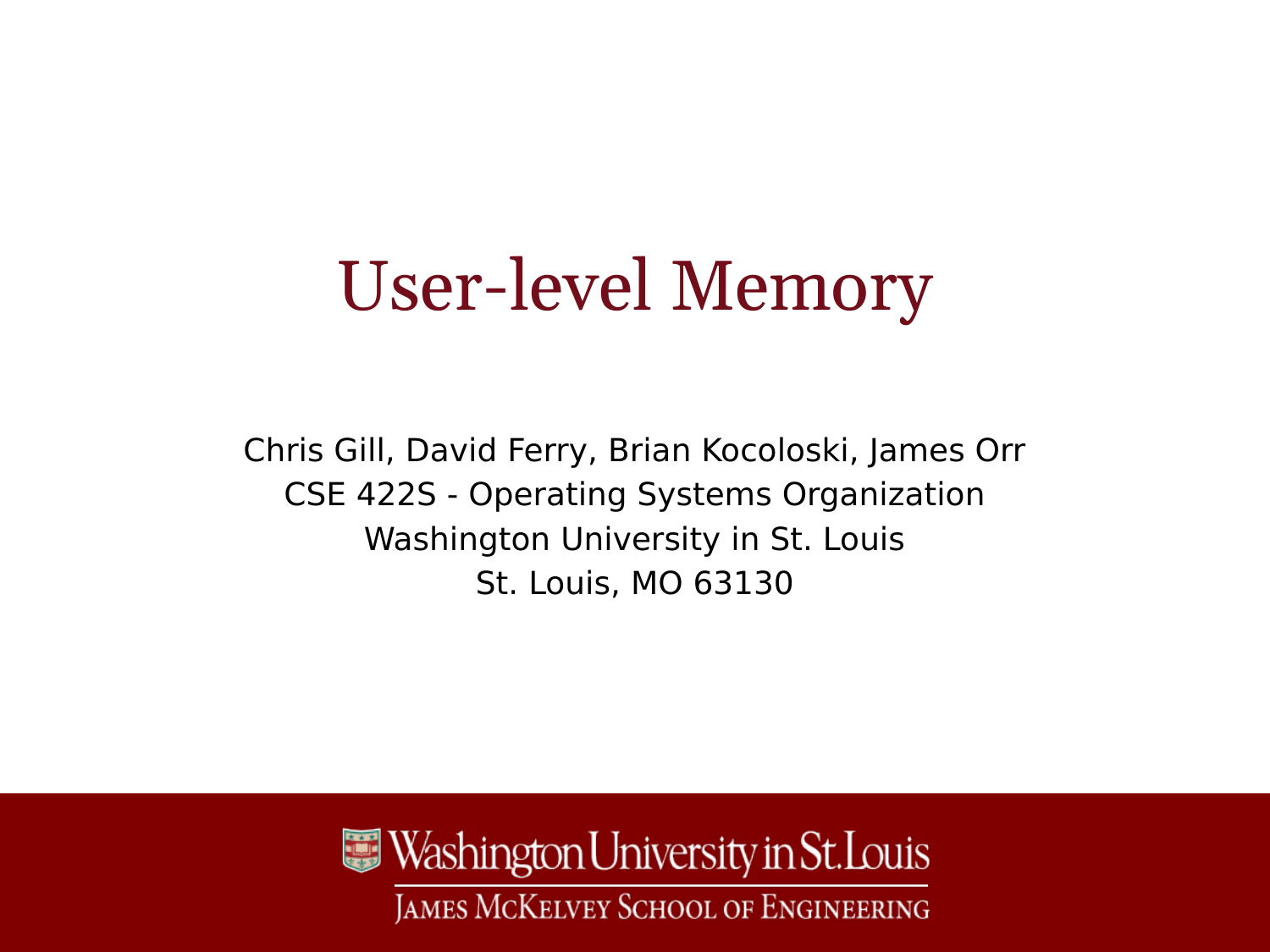

# User-level Memory
Chris Gill, David Ferry, Brian Kocoloski, James Orr
CSE 422S - Operating Systems Organization
Washington University in St. Louis
St. Louis, MO 63130
1